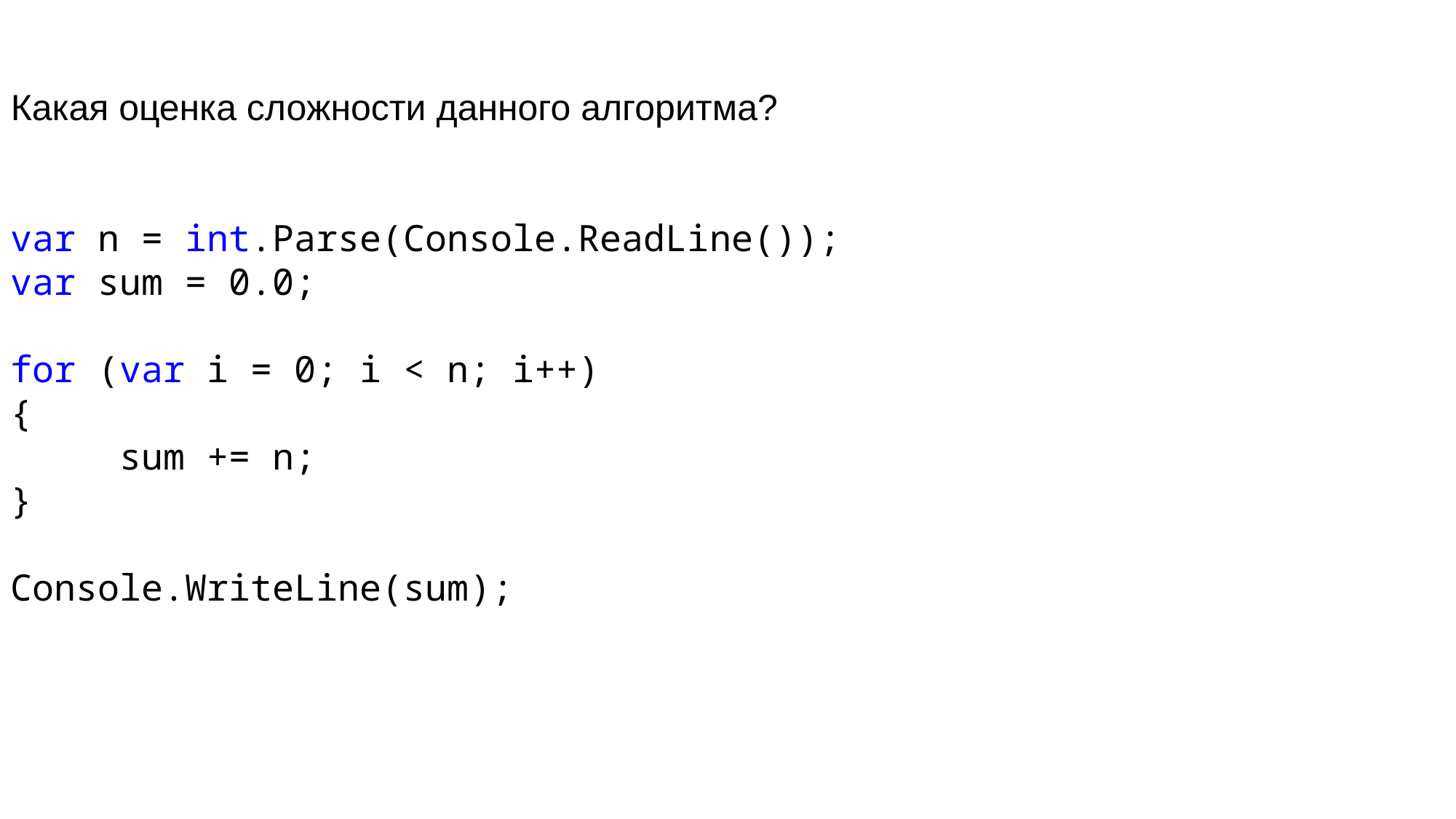

Какая оценка сложности данного алгоритма?

var n = int.Parse(Console.ReadLine());
var sum = 0.0;

for (var i = 0; i < n; i++)
{
	sum += n;
}

Console.WriteLine(sum);